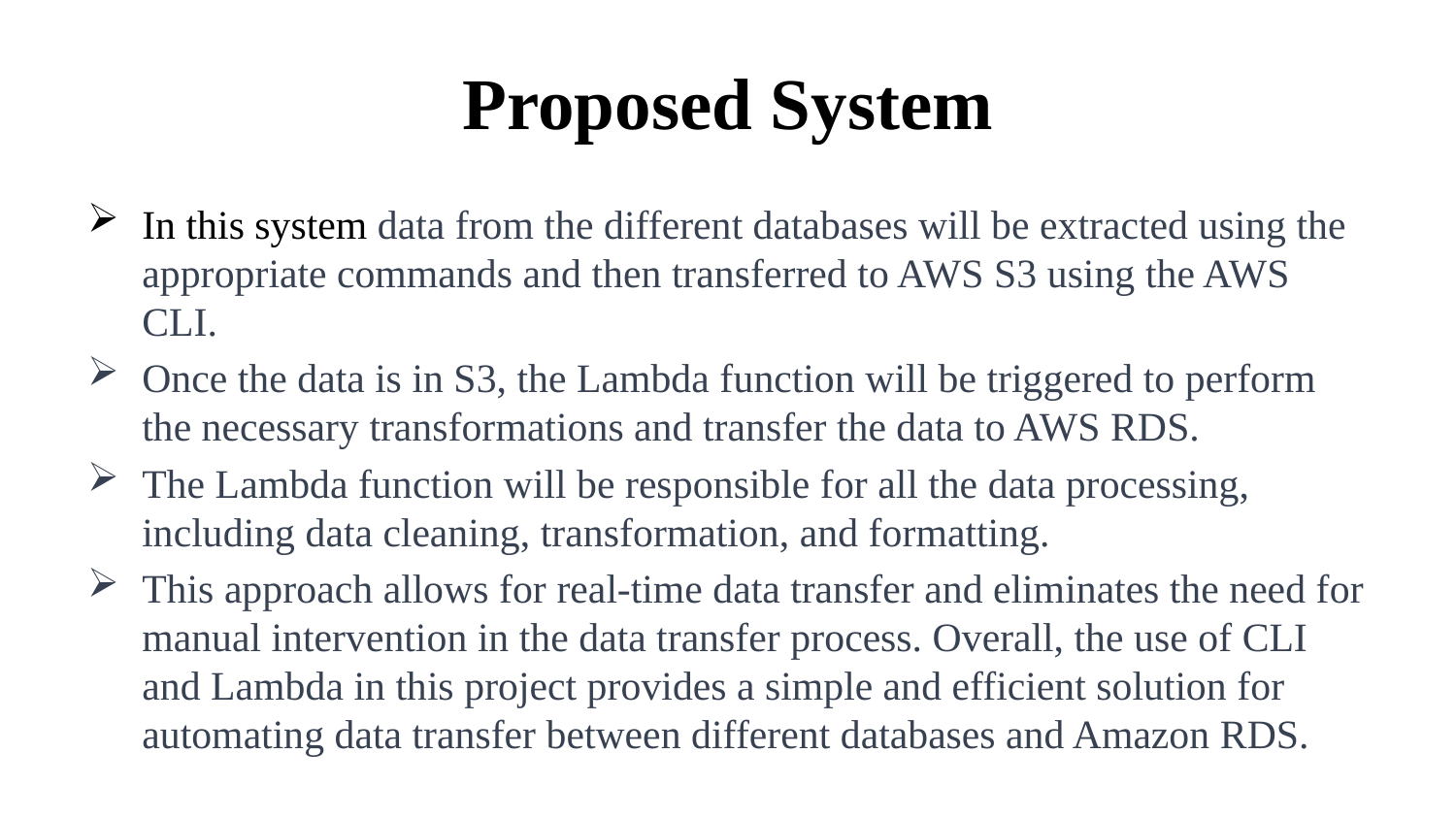

# Proposed System
In this system data from the different databases will be extracted using the appropriate commands and then transferred to AWS S3 using the AWS CLI.
Once the data is in S3, the Lambda function will be triggered to perform the necessary transformations and transfer the data to AWS RDS.
The Lambda function will be responsible for all the data processing, including data cleaning, transformation, and formatting.
This approach allows for real-time data transfer and eliminates the need for manual intervention in the data transfer process. Overall, the use of CLI and Lambda in this project provides a simple and efficient solution for automating data transfer between different databases and Amazon RDS.